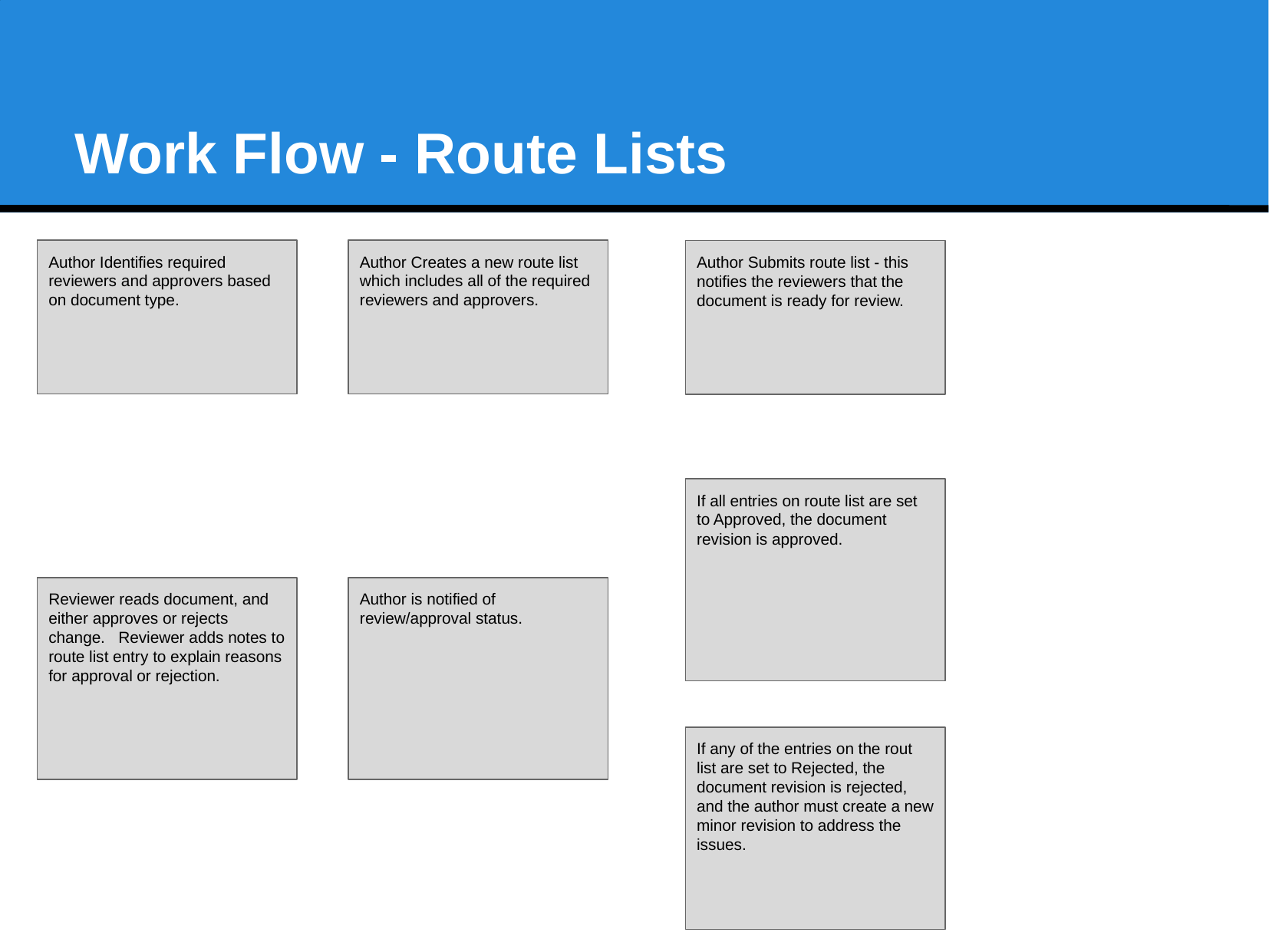

Work Flow - Route Lists
Author Identifies required reviewers and approvers based on document type.
Author Creates a new route list which includes all of the required reviewers and approvers.
Author Submits route list - this notifies the reviewers that the document is ready for review.
If all entries on route list are set to Approved, the document revision is approved.
Reviewer reads document, and either approves or rejects change.   Reviewer adds notes to route list entry to explain reasons for approval or rejection.
Author is notified of review/approval status.
If any of the entries on the rout list are set to Rejected, the document revision is rejected, and the author must create a new minor revision to address the issues.